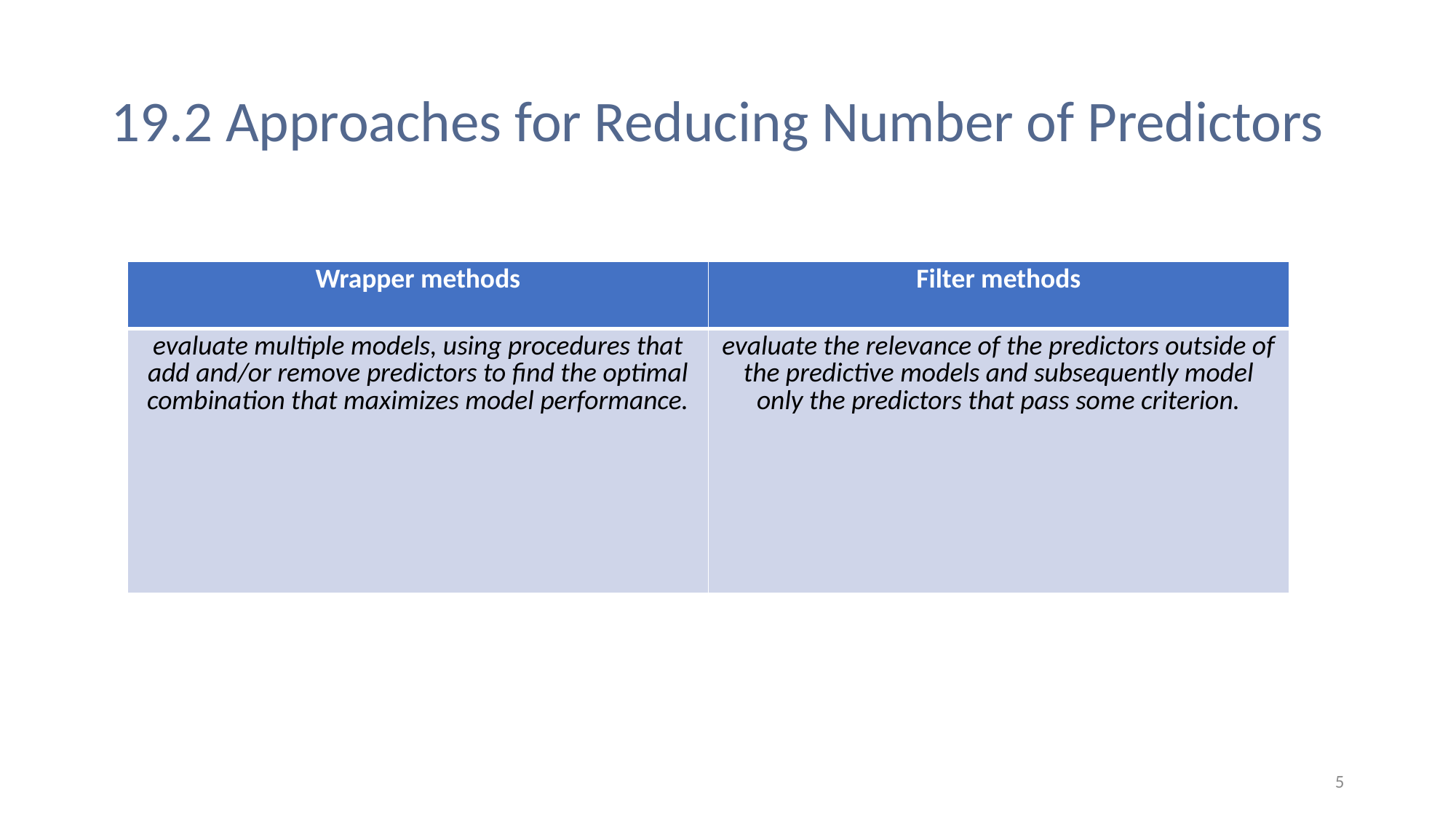

# 19.2 Approaches for Reducing Number of Predictors
| Wrapper methods | Filter methods |
| --- | --- |
| evaluate multiple models, using procedures that add and/or remove predictors to find the optimal combination that maximizes model performance. | evaluate the relevance of the predictors outside of the predictive models and subsequently model only the predictors that pass some criterion. |
5